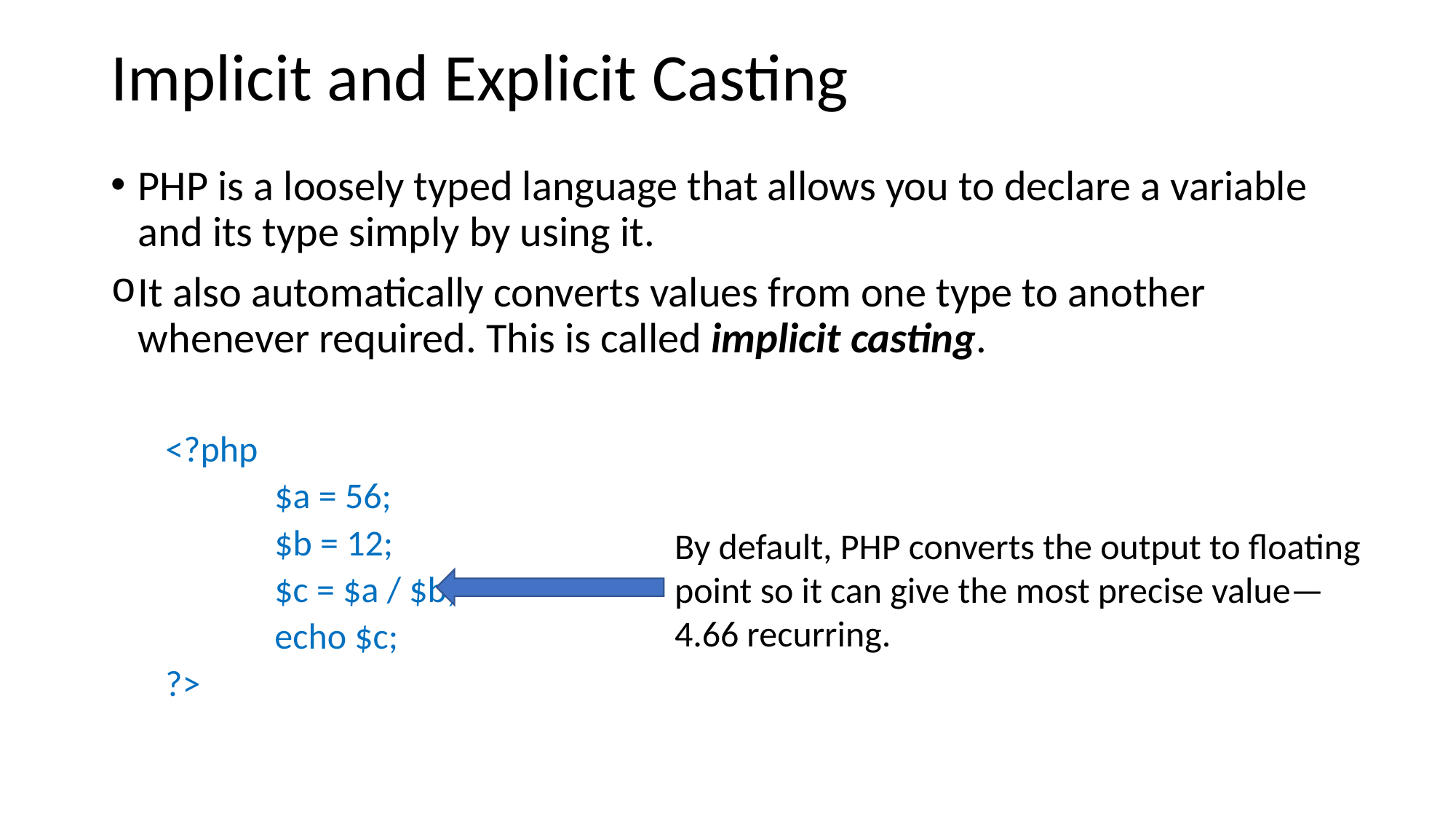

# Implicit and Explicit Casting
PHP is a loosely typed language that allows you to declare a variable and its type simply by using it.
It also automatically converts values from one type to another whenever required. This is called implicit casting.

<?php
	$a = 56;
	$b = 12;
	$c = $a / $b;
	echo $c;
?>

By default, PHP converts the output to floating point so it can give the most precise value—4.66 recurring.